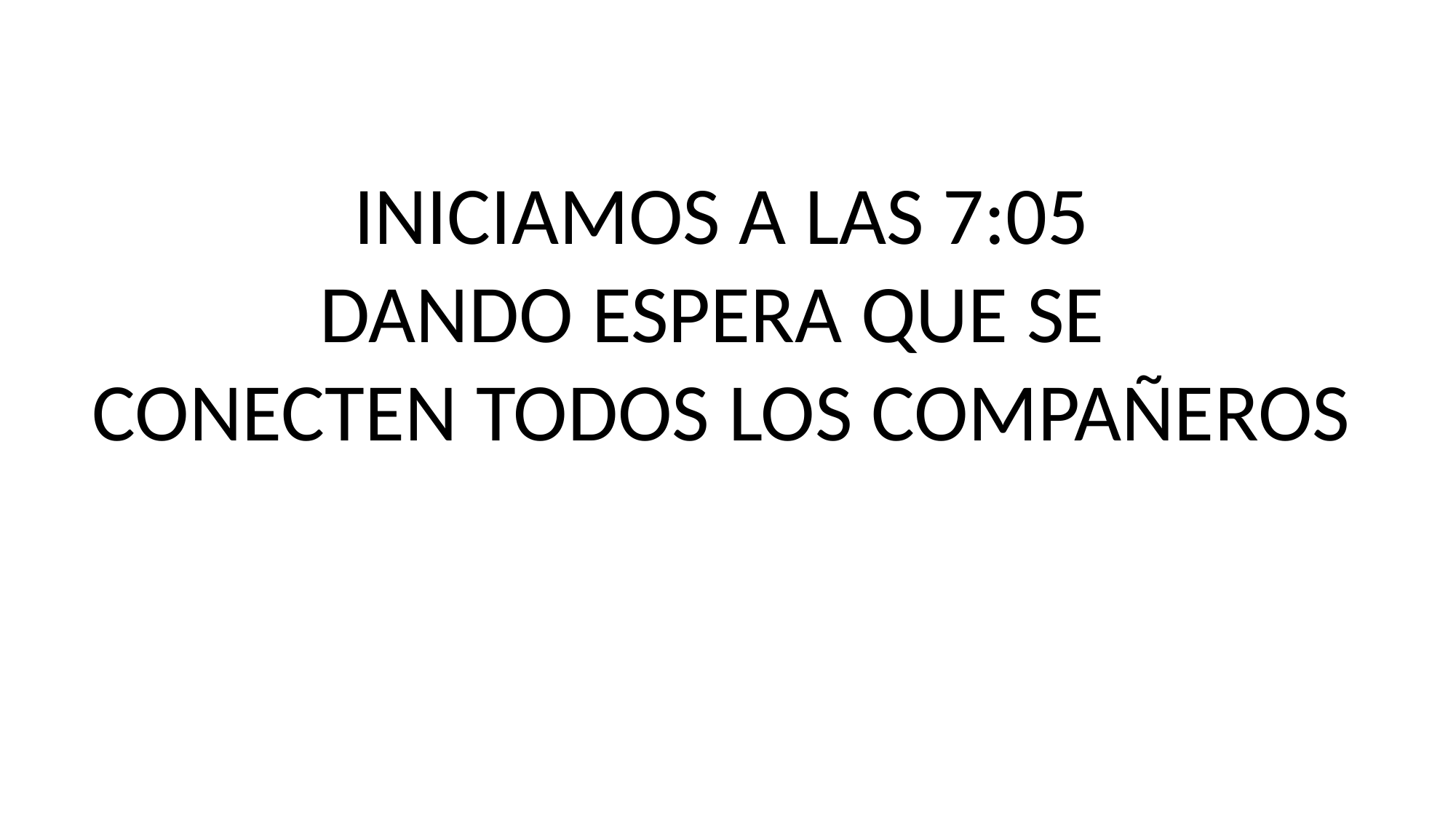

INICIAMOS A LAS 7:05
DANDO ESPERA QUE SE
CONECTEN TODOS LOS COMPAÑEROS